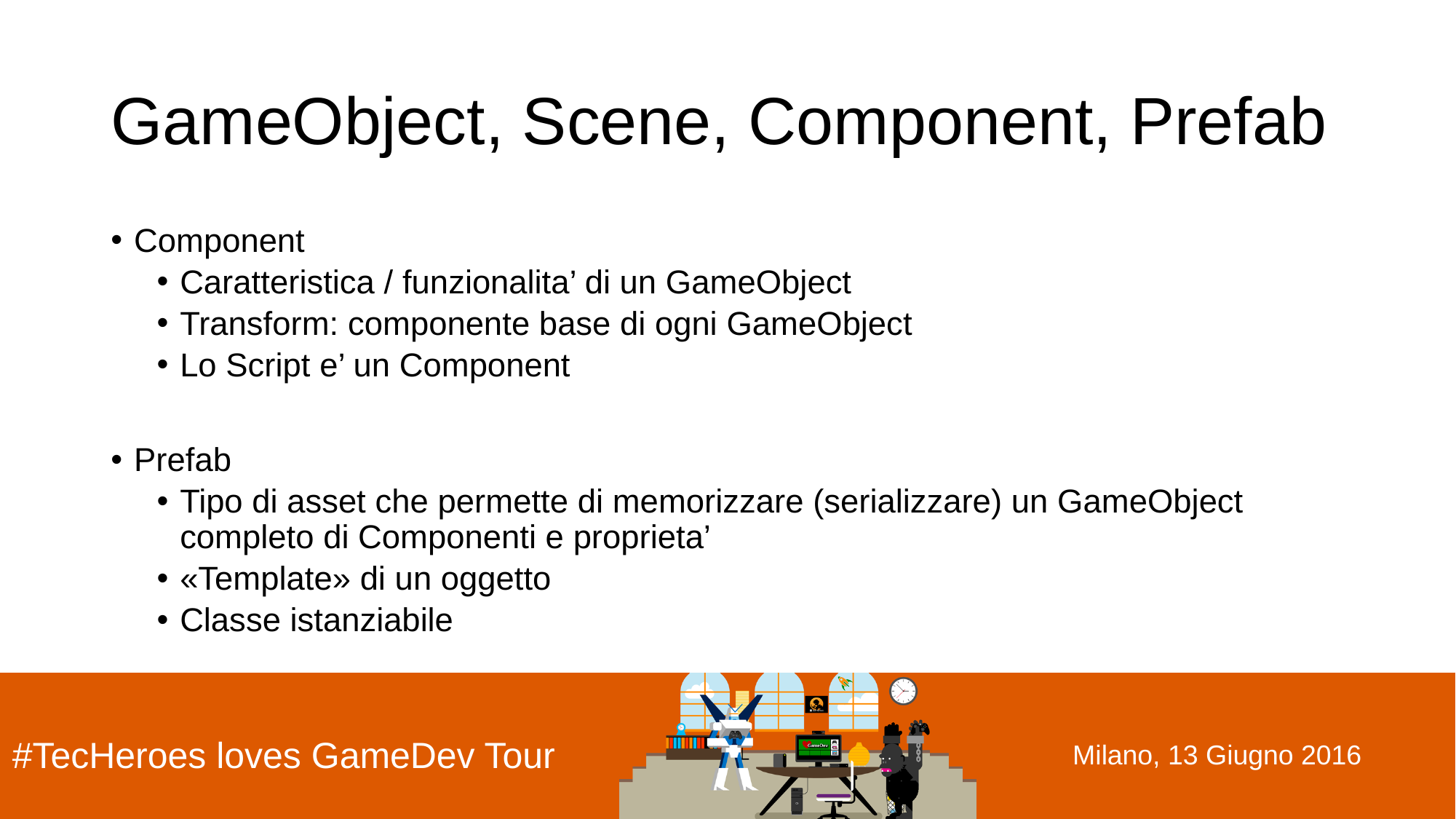

# GameObject, Scene, Component, Prefab
Component
Caratteristica / funzionalita’ di un GameObject
Transform: componente base di ogni GameObject
Lo Script e’ un Component

Prefab
Tipo di asset che permette di memorizzare (serializzare) un GameObject completo di Componenti e proprieta’
«Template» di un oggetto
Classe istanziabile